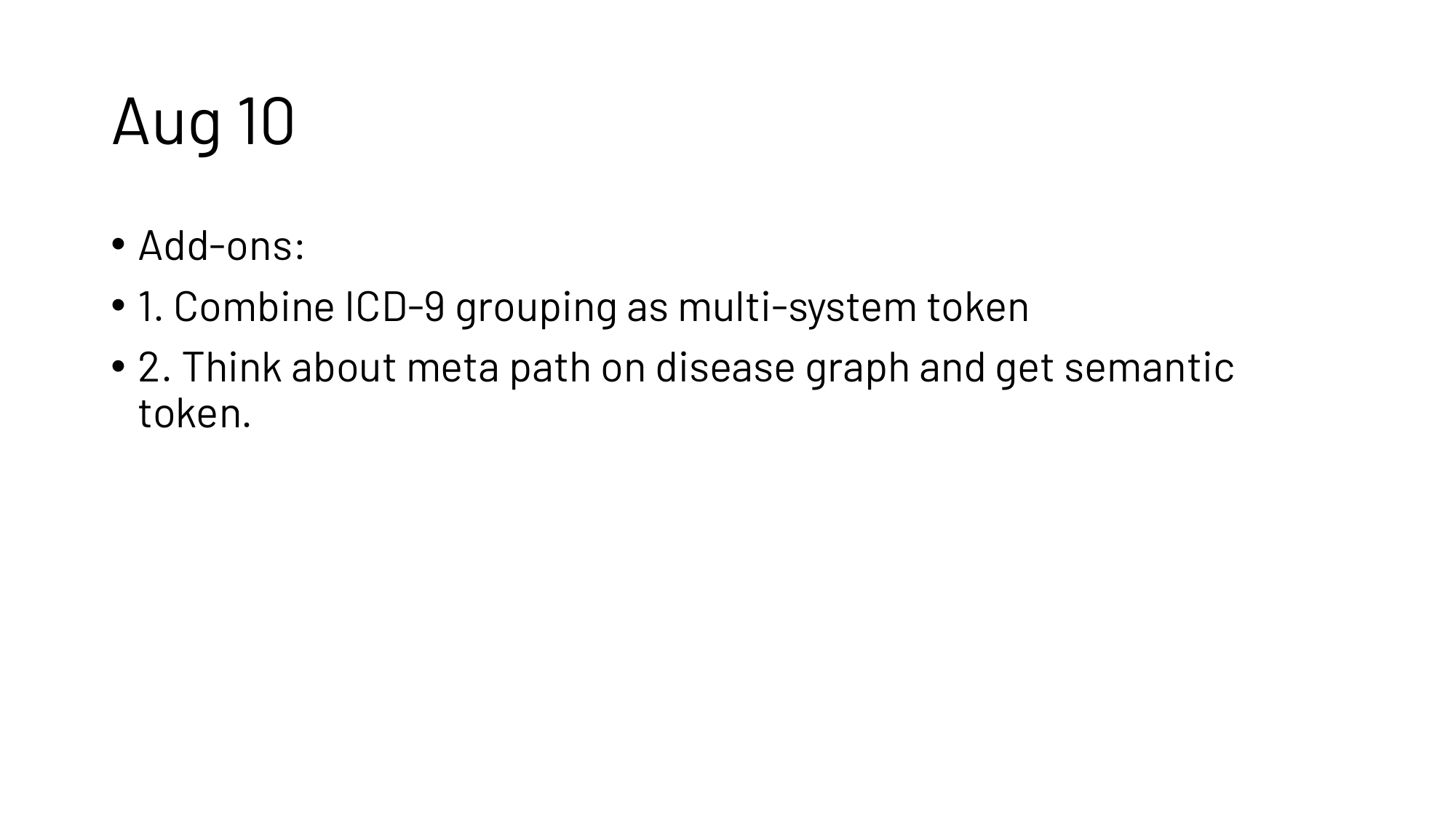

# Aug 10
Add-ons:
1. Combine ICD-9 grouping as multi-system token
2. Think about meta path on disease graph and get semantic token.